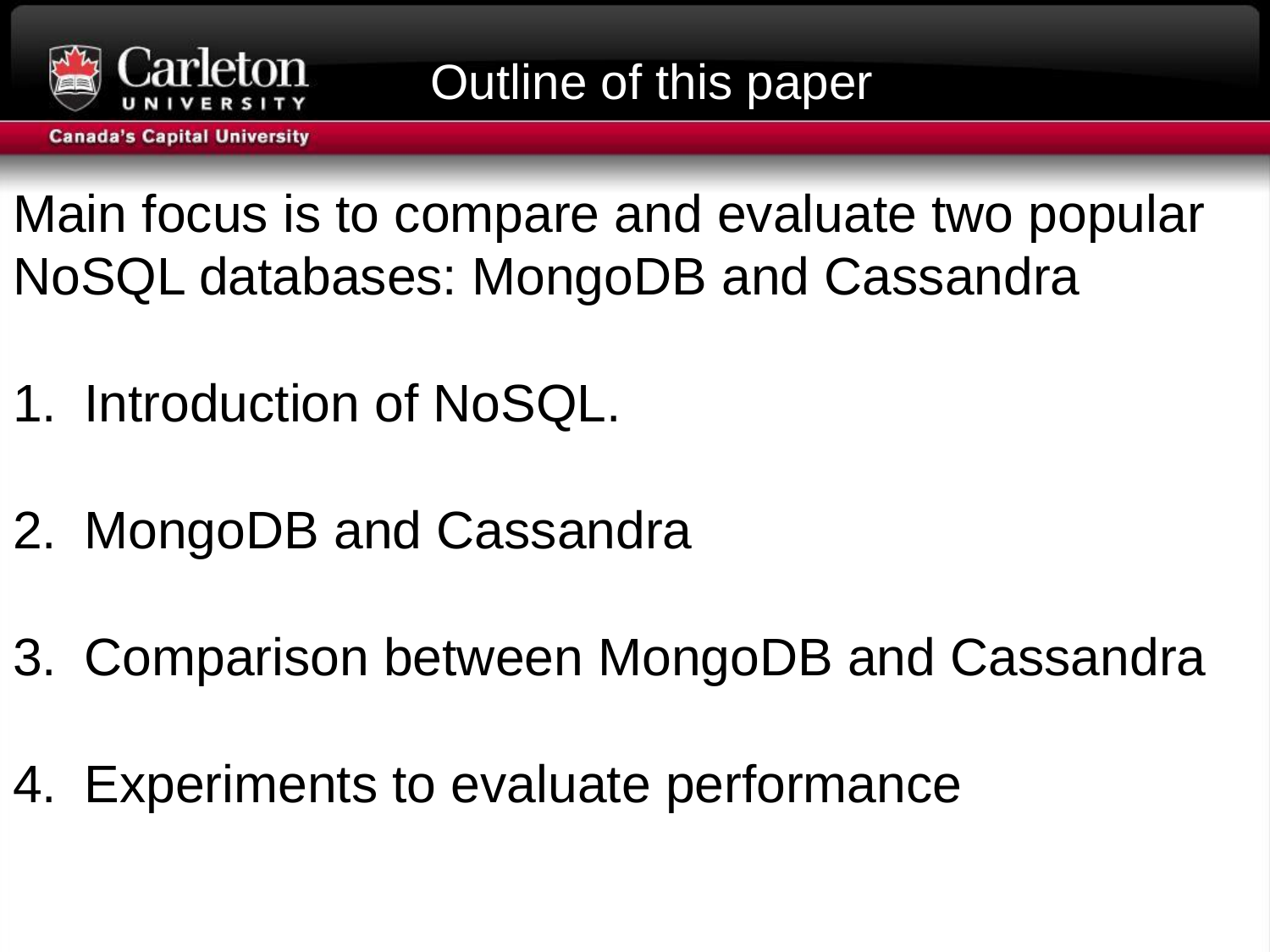

# Outline of this paper
Main focus is to compare and evaluate two popular NoSQL databases: MongoDB and Cassandra

Introduction of NoSQL.

MongoDB and Cassandra

Comparison between MongoDB and Cassandra

Experiments to evaluate performance